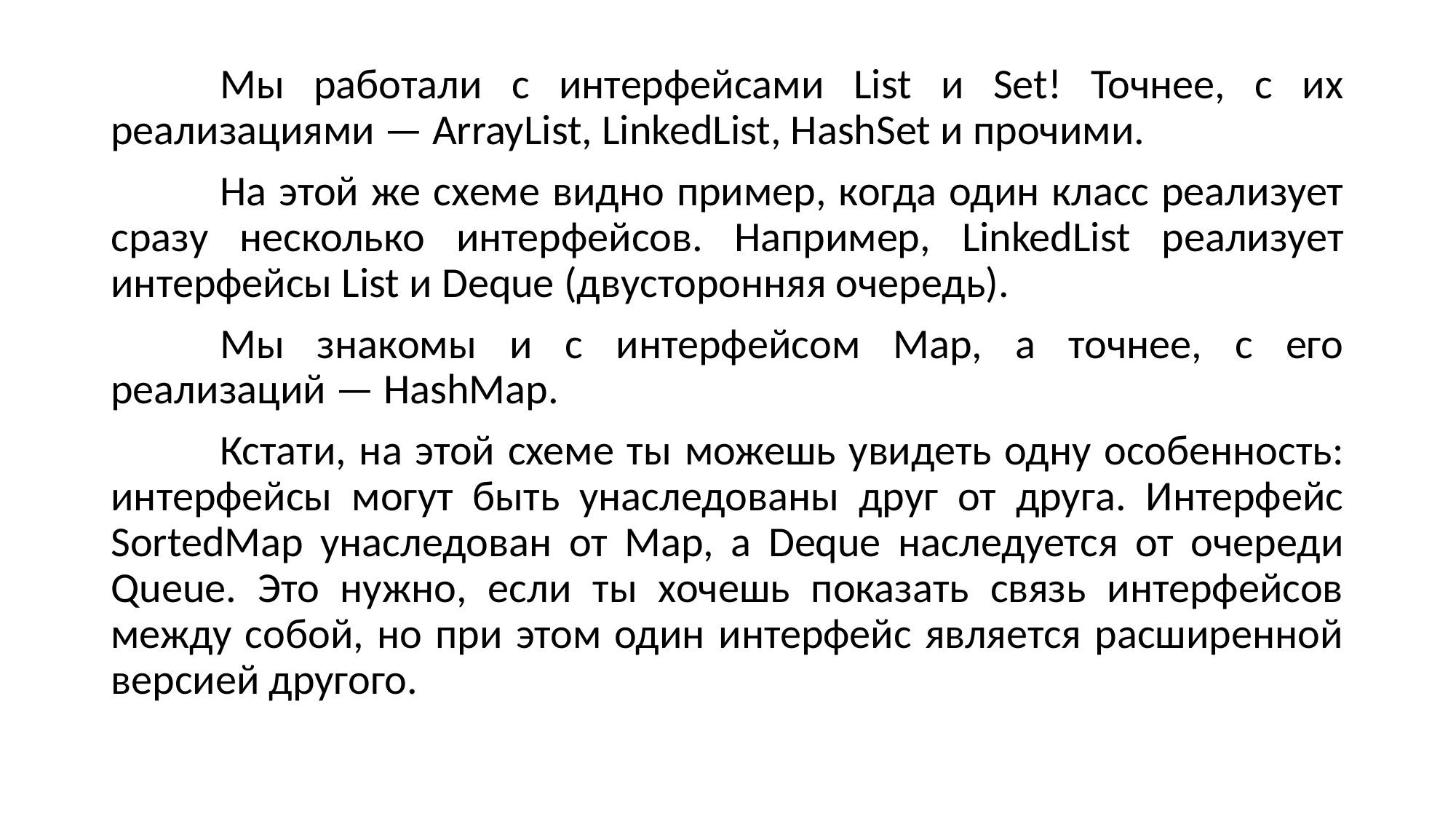

Мы работали с интерфейсами List и Set! Точнее, с их реализациями — ArrayList, LinkedList, HashSet и прочими.
	На этой же схеме видно пример, когда один класс реализует сразу несколько интерфейсов. Например, LinkedList реализует интерфейсы List и Deque (двусторонняя очередь).
	Мы знакомы и с интерфейсом Map, а точнее, с его реализаций — HashMap.
	Кстати, на этой схеме ты можешь увидеть одну особенность: интерфейсы могут быть унаследованы друг от друга. Интерфейс SortedMap унаследован от Map, а Deque наследуется от очереди Queue. Это нужно, если ты хочешь показать связь интерфейсов между собой, но при этом один интерфейс является расширенной версией другого.